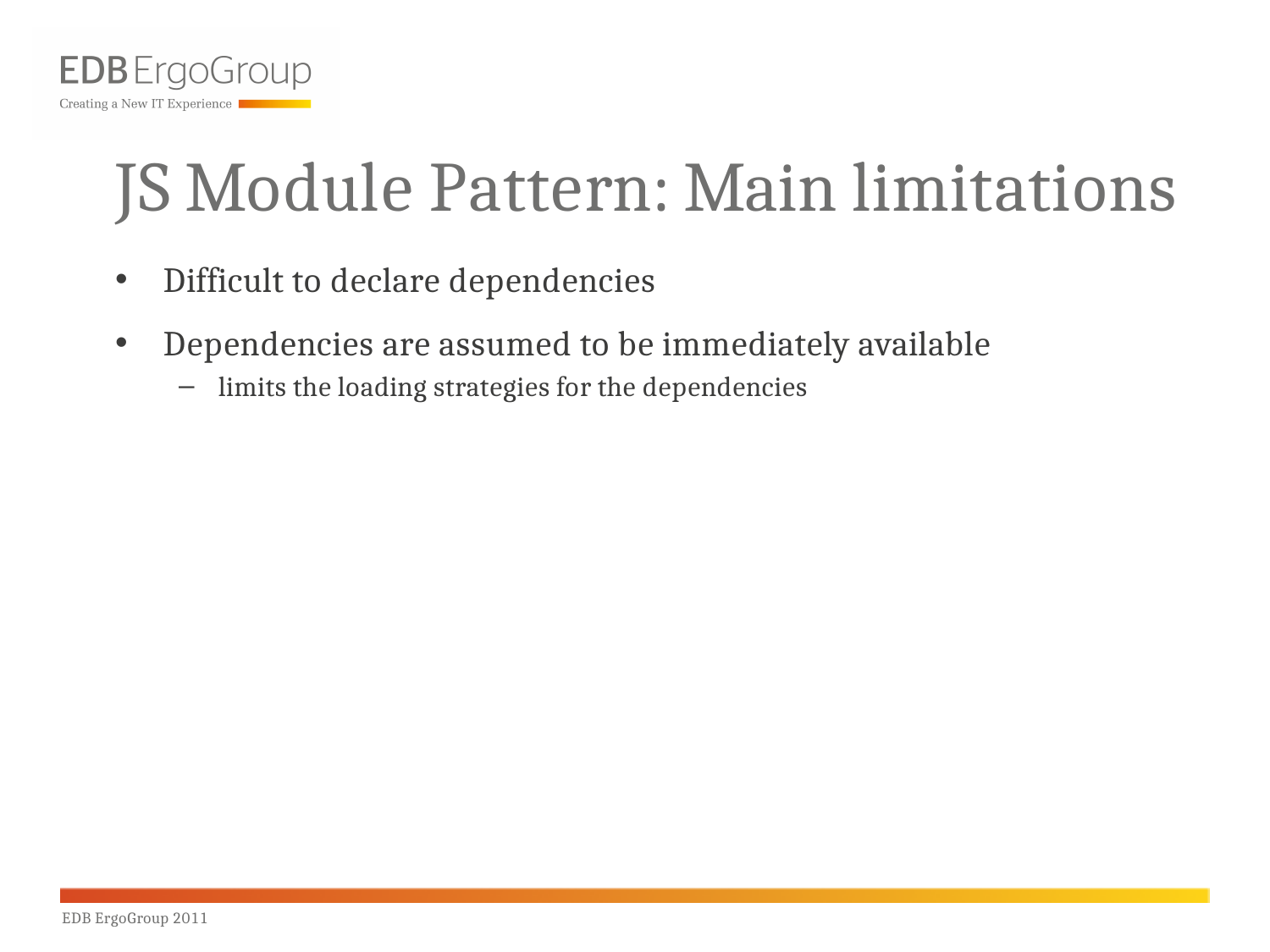

# JS Module Pattern: Main limitations
Difficult to declare dependencies
Dependencies are assumed to be immediately available
limits the loading strategies for the dependencies
EDB ErgoGroup 2011